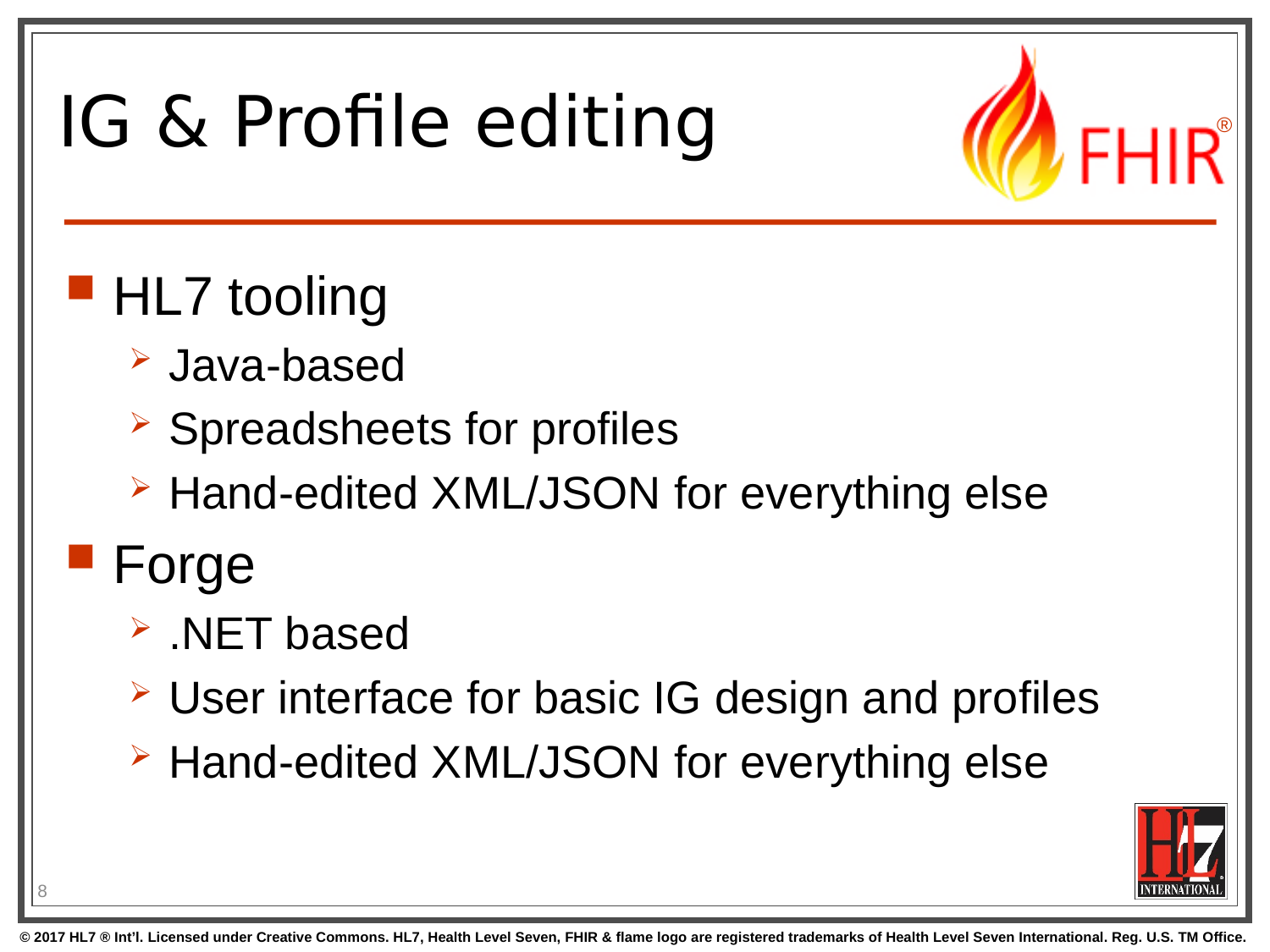

# IG & Profile editing
HL7 tooling
Java-based
Spreadsheets for profiles
Hand-edited XML/JSON for everything else
Forge
.NET based
User interface for basic IG design and profiles
Hand-edited XML/JSON for everything else
8